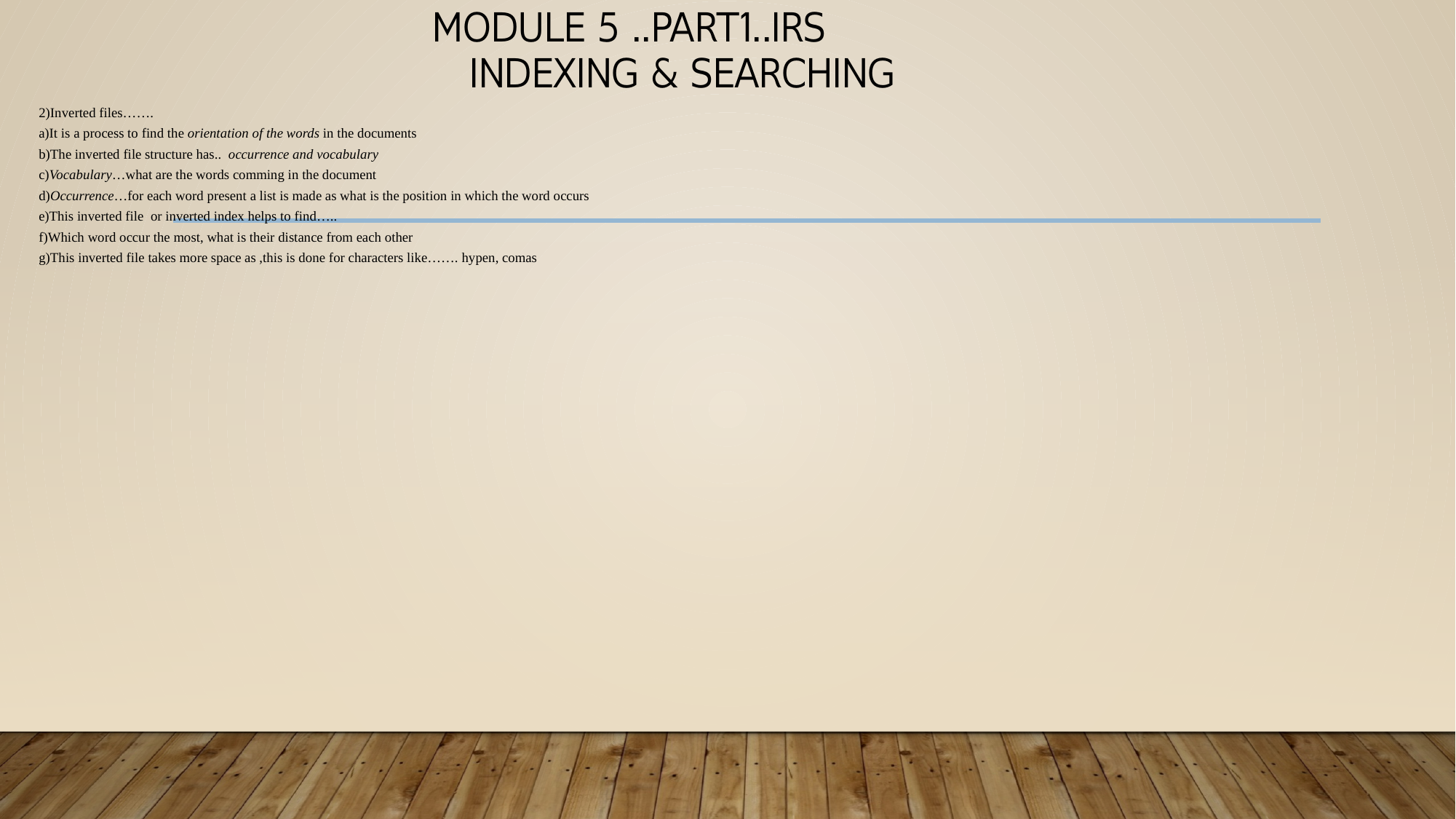

# Module 5 ..part1..IRS indexing & searching

2)Inverted files…….
a)It is a process to find the orientation of the words in the documents
b)The inverted file structure has..  occurrence and vocabulary
c)Vocabulary…what are the words comming in the document
d)Occurrence…for each word present a list is made as what is the position in which the word occurs
e)This inverted file  or inverted index helps to find…..
f)Which word occur the most, what is their distance from each other
g)This inverted file takes more space as ,this is done for characters like……. hypen, comas